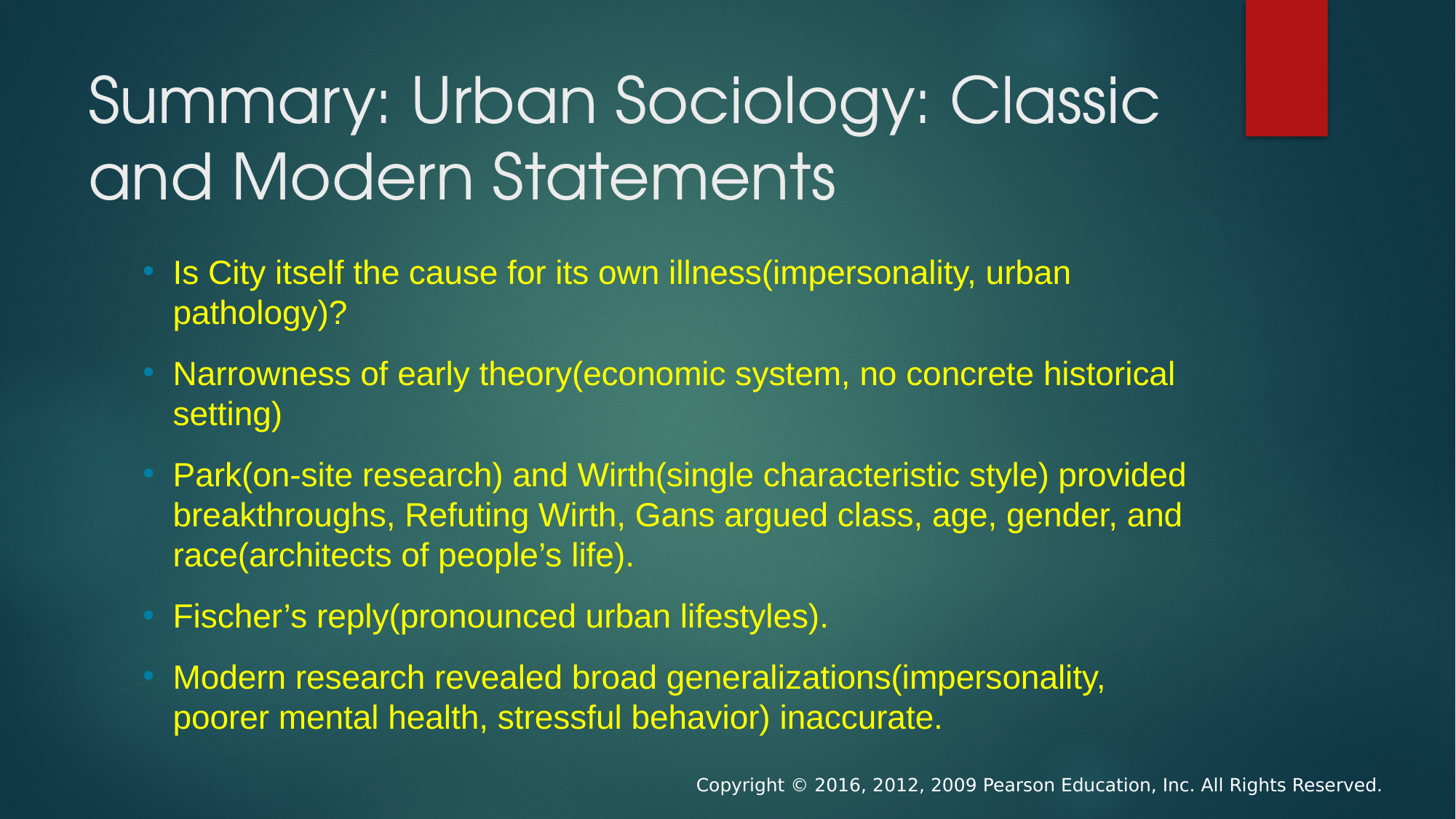

# Summary: Urban Sociology: Classic and Modern Statements
Is City itself the cause for its own illness(impersonality, urban pathology)?
Narrowness of early theory(economic system, no concrete historical setting)
Park(on-site research) and Wirth(single characteristic style) provided breakthroughs, Refuting Wirth, Gans argued class, age, gender, and race(architects of people’s life).
Fischer’s reply(pronounced urban lifestyles).
Modern research revealed broad generalizations(impersonality, poorer mental health, stressful behavior) inaccurate.